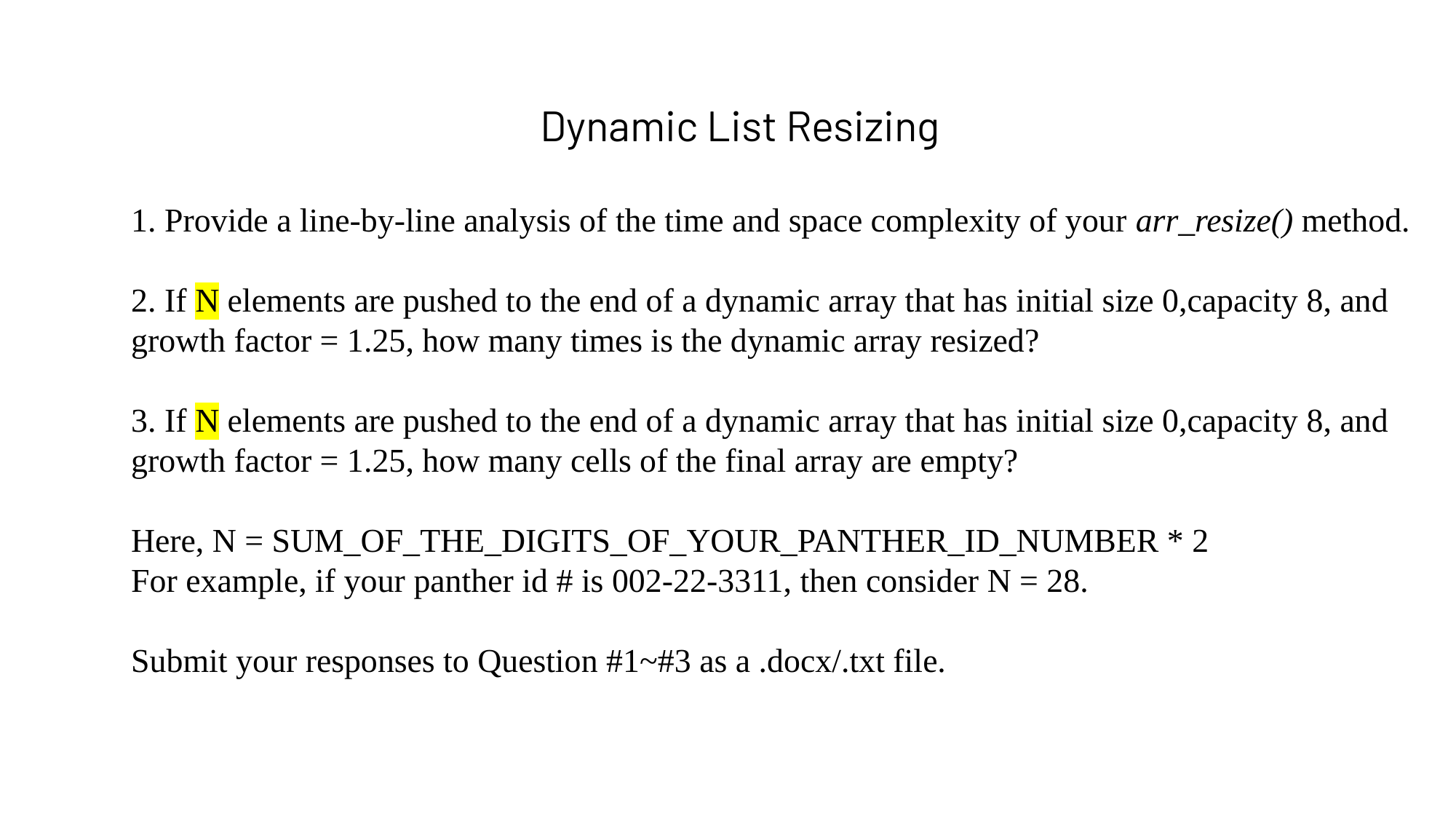

Dynamic List Resizing
1. Provide a line-by-line analysis of the time and space complexity of your arr_resize() method.

2. If N elements are pushed to the end of a dynamic array that has initial size 0,capacity 8, and
growth factor = 1.25, how many times is the dynamic array resized?

3. If N elements are pushed to the end of a dynamic array that has initial size 0,capacity 8, and
growth factor = 1.25, how many cells of the final array are empty?

Here, N = SUM_OF_THE_DIGITS_OF_YOUR_PANTHER_ID_NUMBER * 2
For example, if your panther id # is 002-22-3311, then consider N = 28.

Submit your responses to Question #1~#3 as a .docx/.txt file.